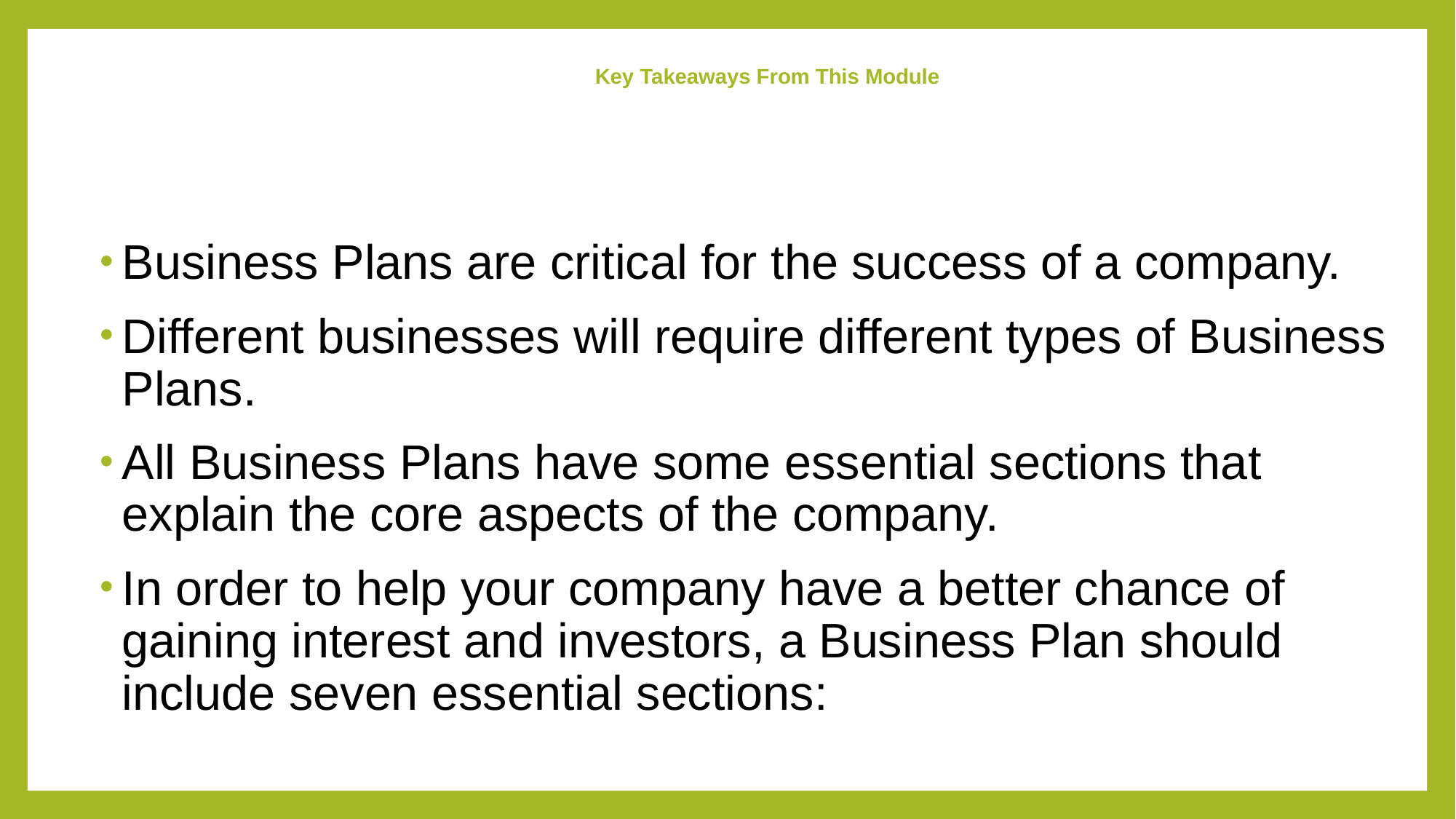

# Key Takeaways From This Module

Business Plans are critical for the success of a company.
Different businesses will require different types of Business Plans.
All Business Plans have some essential sections that explain the core aspects of the company.
In order to help your company have a better chance of gaining interest and investors, a Business Plan should include seven essential sections: